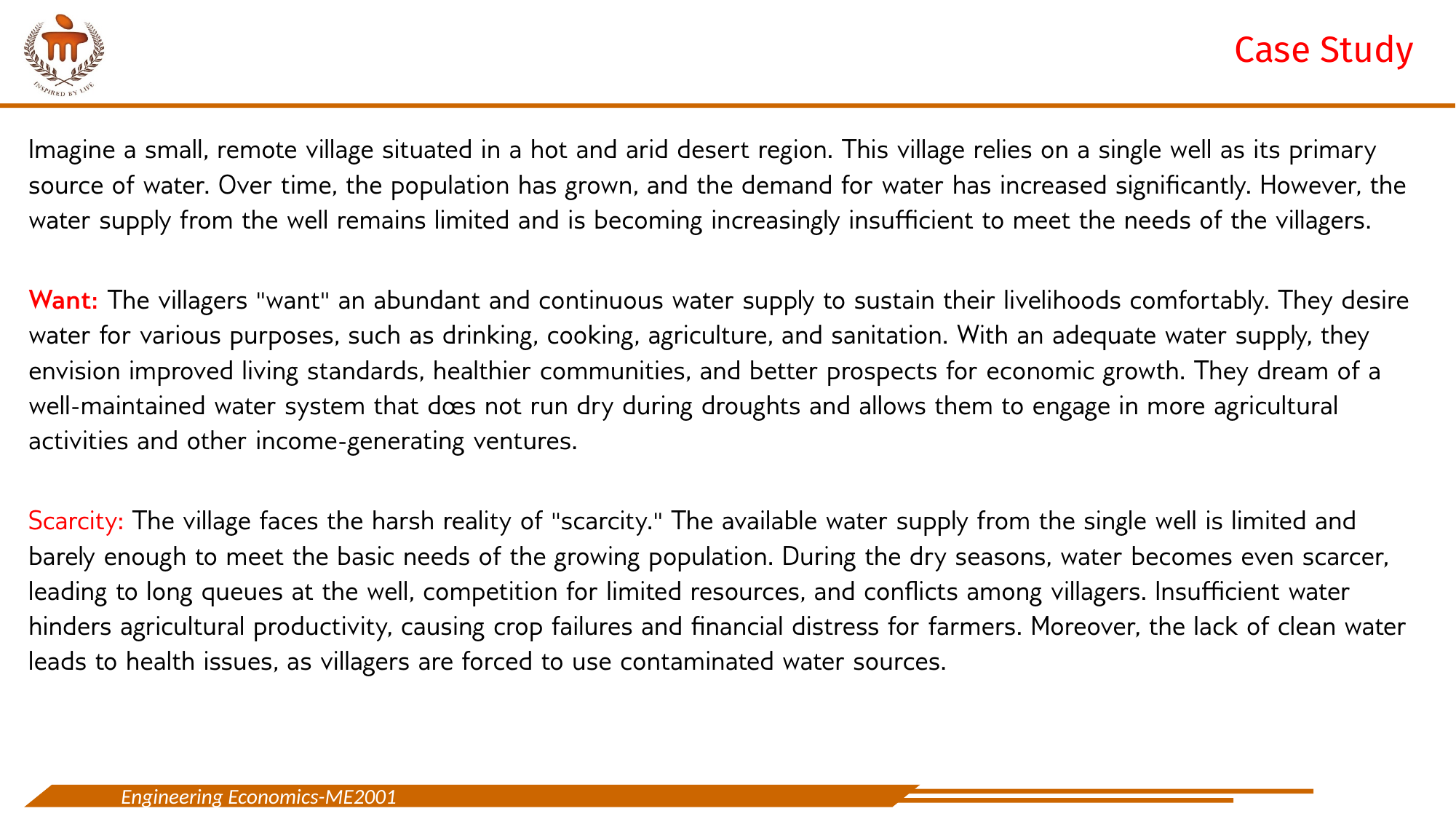

Case Study
Imagine a small, remote village situated in a hot and arid desert region. This village relies on a single well as its primary source of water. Over time, the population has grown, and the demand for water has increased significantly. However, the water supply from the well remains limited and is becoming increasingly insufficient to meet the needs of the villagers.
Want: The villagers "want" an abundant and continuous water supply to sustain their livelihoods comfortably. They desire water for various purposes, such as drinking, cooking, agriculture, and sanitation. With an adequate water supply, they envision improved living standards, healthier communities, and better prospects for economic growth. They dream of a well-maintained water system that does not run dry during droughts and allows them to engage in more agricultural activities and other income-generating ventures.
Scarcity: The village faces the harsh reality of "scarcity." The available water supply from the single well is limited and barely enough to meet the basic needs of the growing population. During the dry seasons, water becomes even scarcer, leading to long queues at the well, competition for limited resources, and conflicts among villagers. Insufficient water hinders agricultural productivity, causing crop failures and financial distress for farmers. Moreover, the lack of clean water leads to health issues, as villagers are forced to use contaminated water sources.